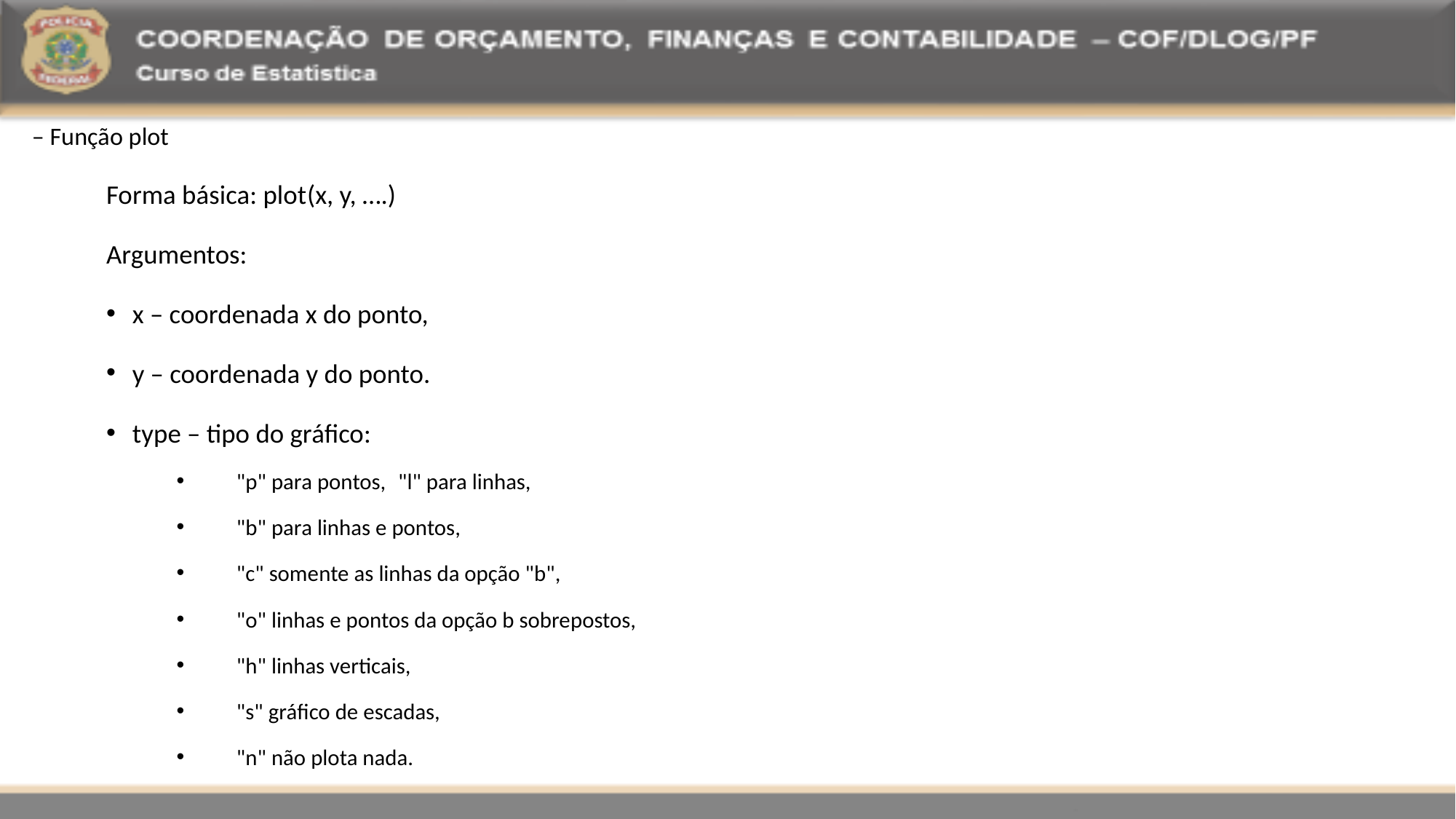

– Função plot
Forma básica: plot(x, y, ….)
Argumentos:
x – coordenada x do ponto,
y – coordenada y do ponto.
type – tipo do gráfico:
"p" para pontos, 	"l" para linhas,
"b" para linhas e pontos,
"c" somente as linhas da opção "b",
"o" linhas e pontos da opção b sobrepostos,
"h" linhas verticais,
"s" gráfico de escadas,
"n" não plota nada.